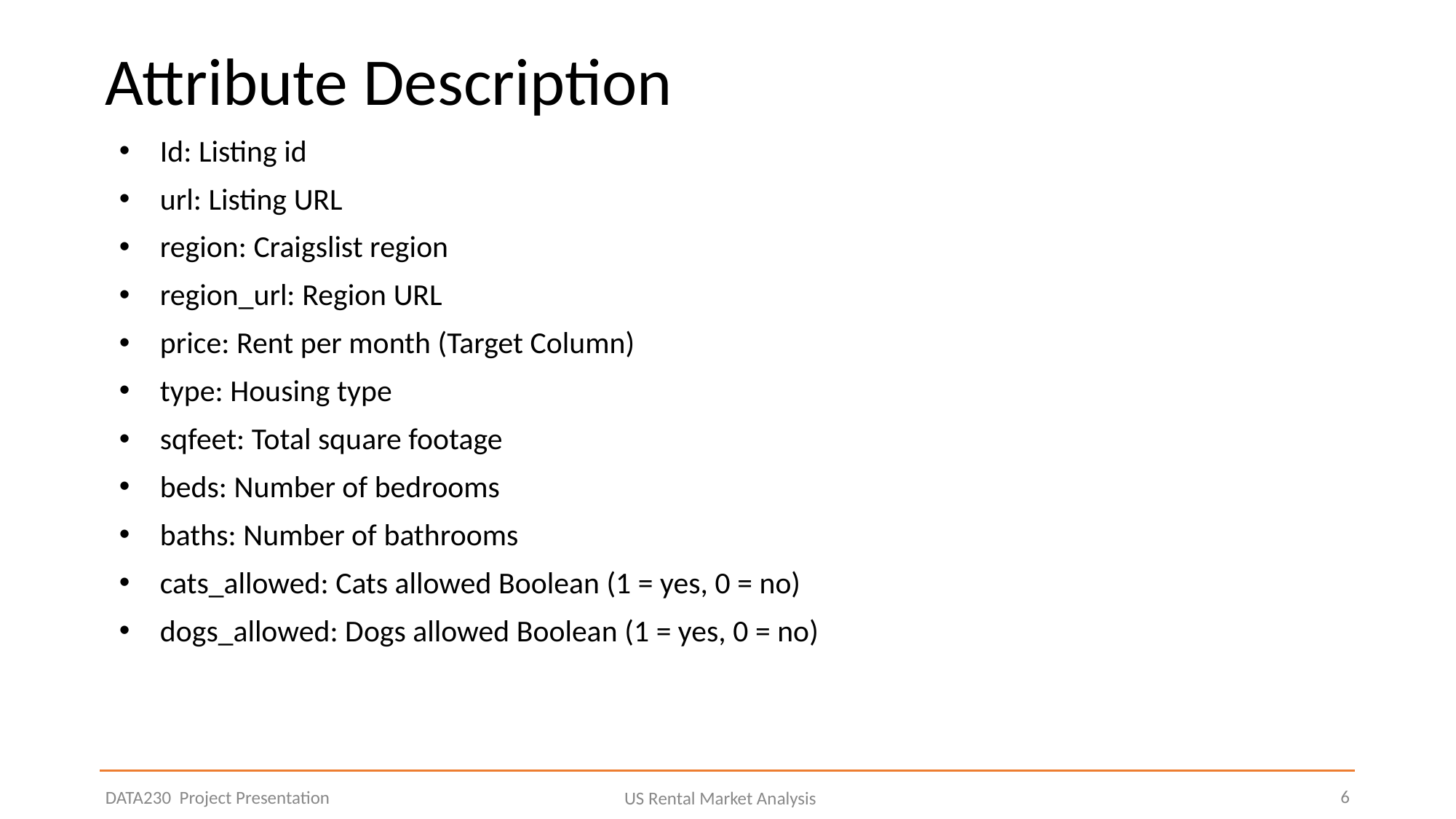

# Attribute Description
Id: Listing id
url: Listing URL
region: Craigslist region
region_url: Region URL
price: Rent per month (Target Column)
type: Housing type
sqfeet: Total square footage
beds: Number of bedrooms
baths: Number of bathrooms
cats_allowed: Cats allowed Boolean (1 = yes, 0 = no)
dogs_allowed: Dogs allowed Boolean (1 = yes, 0 = no)

6
DATA230  Project Presentation
US Rental Market Analysis